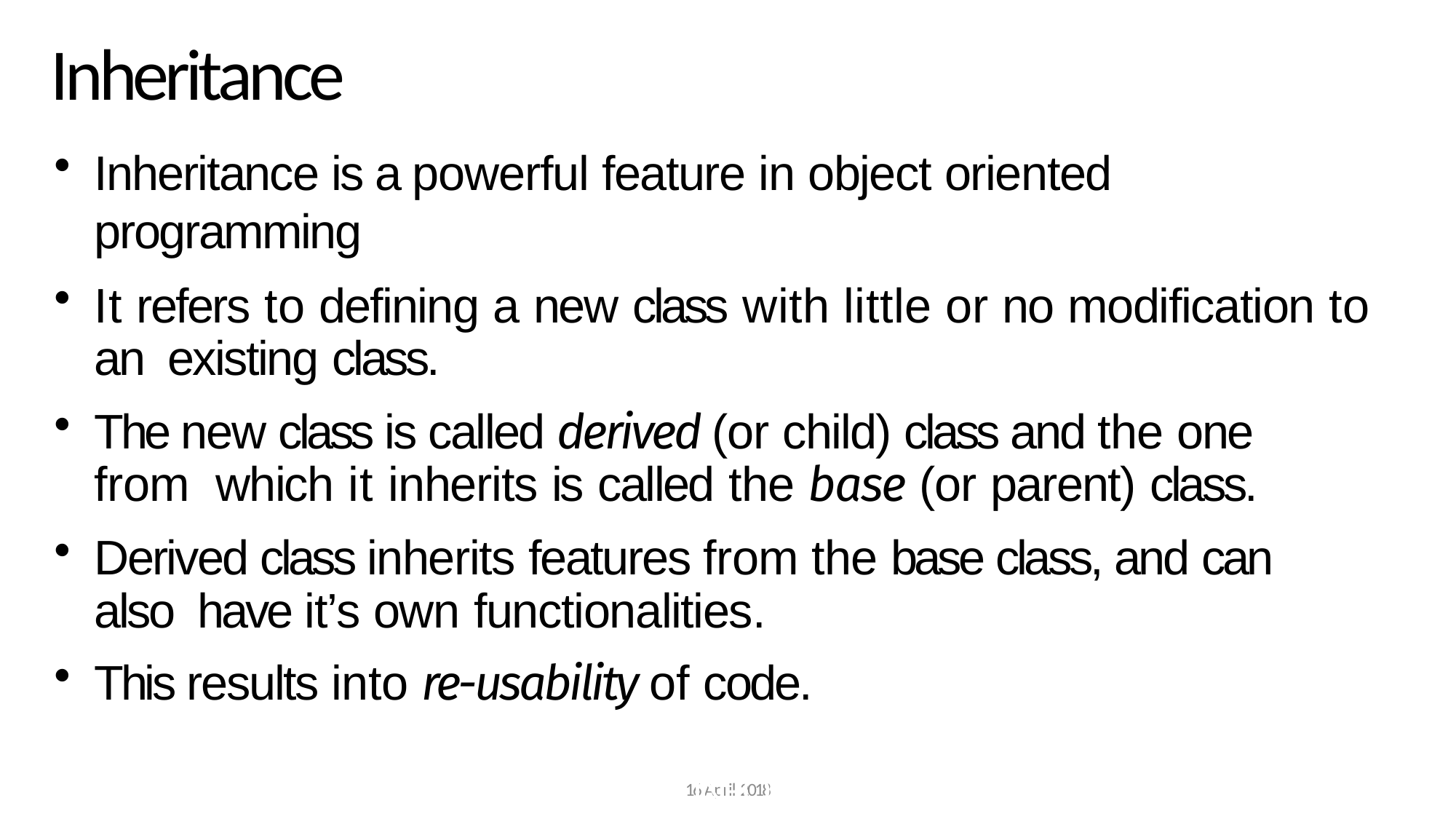

# Inheritance
Inheritance is a powerful feature in object oriented programming
It refers to defining a new class with little or no modification to an  existing class.
The new class is called derived (or child) class and the one from  which it inherits is called the base (or parent) class.
Derived class inherits features from the base class, and can also  have it’s own functionalities.
This results into re-usability of code.
16 April 2018
4
CC4002NA INFORMATION SYSTEMS